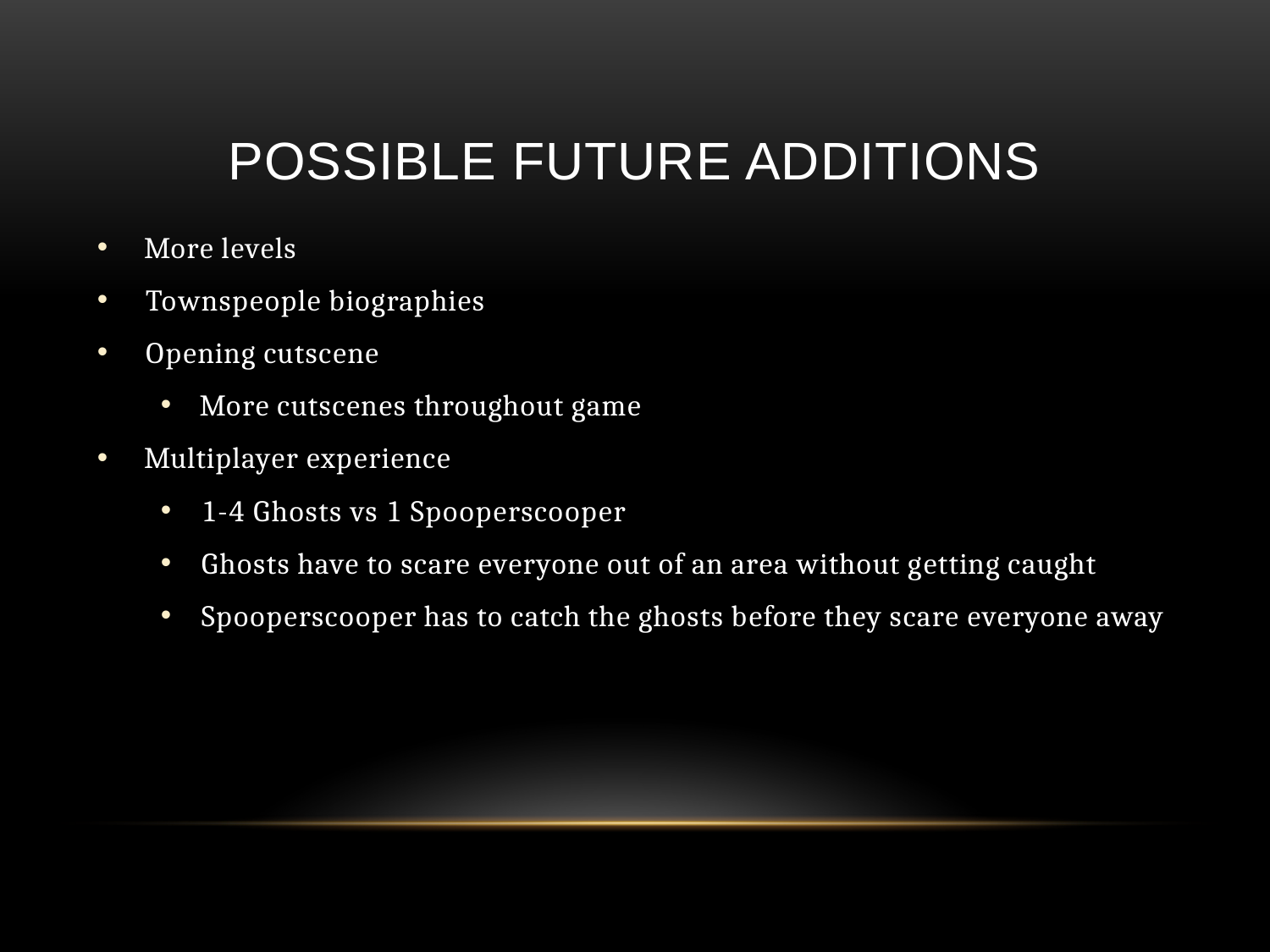

# Possible Future Additions
More levels
Townspeople biographies
Opening cutscene
More cutscenes throughout game
Multiplayer experience
1-4 Ghosts vs 1 Spooperscooper
Ghosts have to scare everyone out of an area without getting caught
Spooperscooper has to catch the ghosts before they scare everyone away